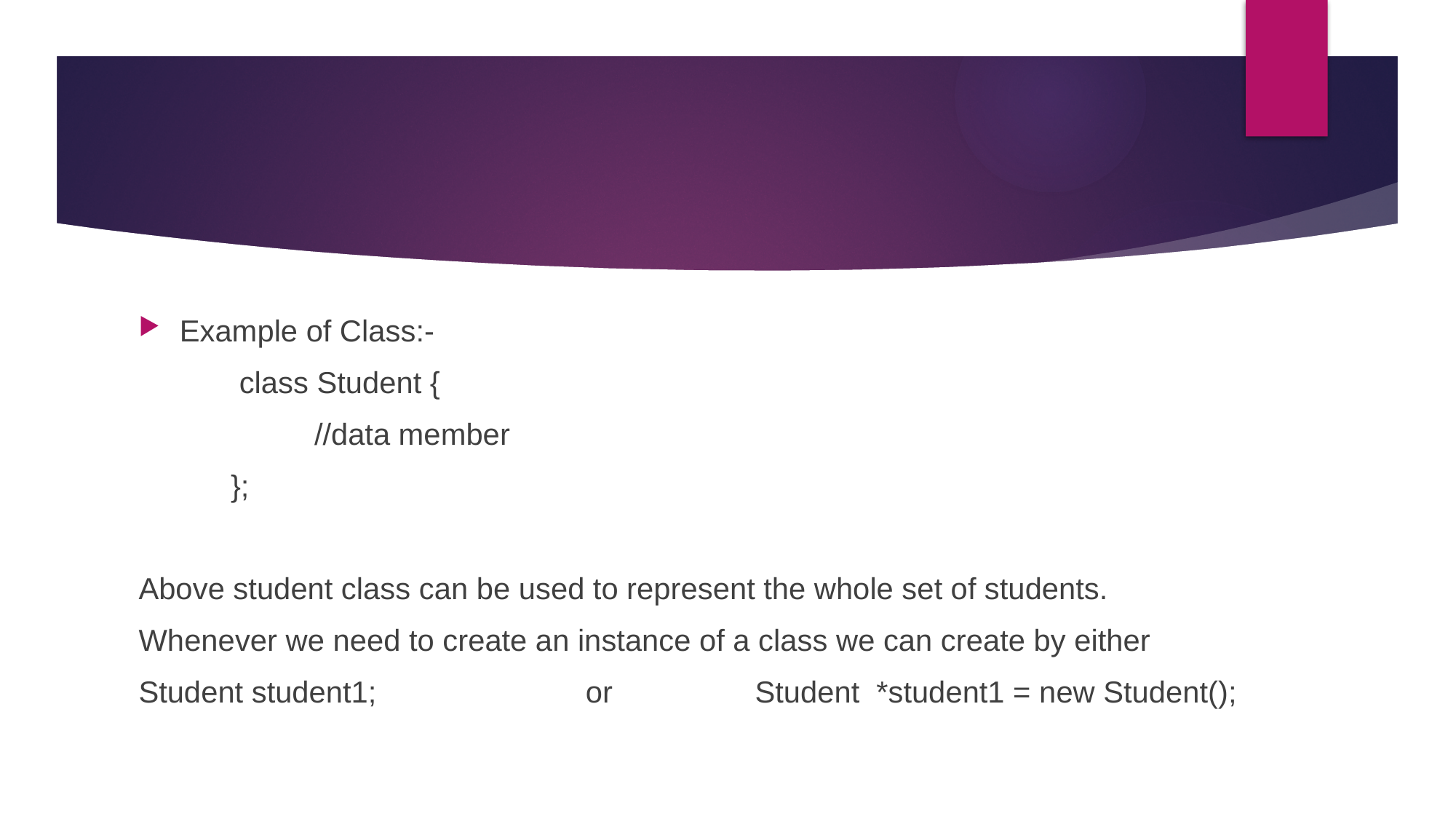

#
Example of Class:-
            class Student {
                     //data member
           };

Above student class can be used to represent the whole set of students.
Whenever we need to create an instance of a class we can create by either
Student student1;                         or                 Student  *student1 = new Student();